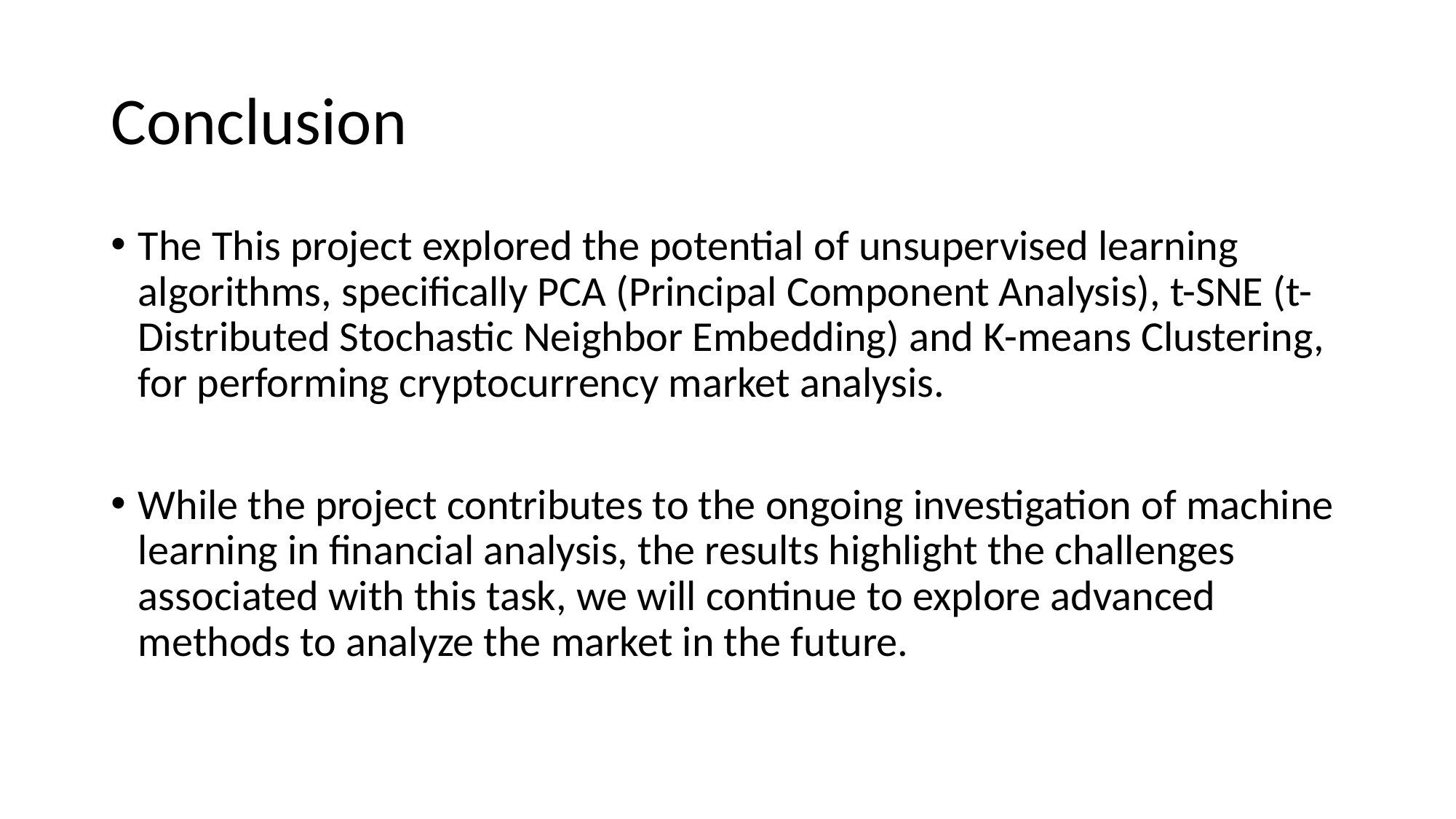

# Conclusion
The This project explored the potential of unsupervised learning algorithms, specifically PCA (Principal Component Analysis), t-SNE (t-Distributed Stochastic Neighbor Embedding) and K-means Clustering, for performing cryptocurrency market analysis.

While the project contributes to the ongoing investigation of machine learning in financial analysis, the results highlight the challenges associated with this task, we will continue to explore advanced methods to analyze the market in the future.